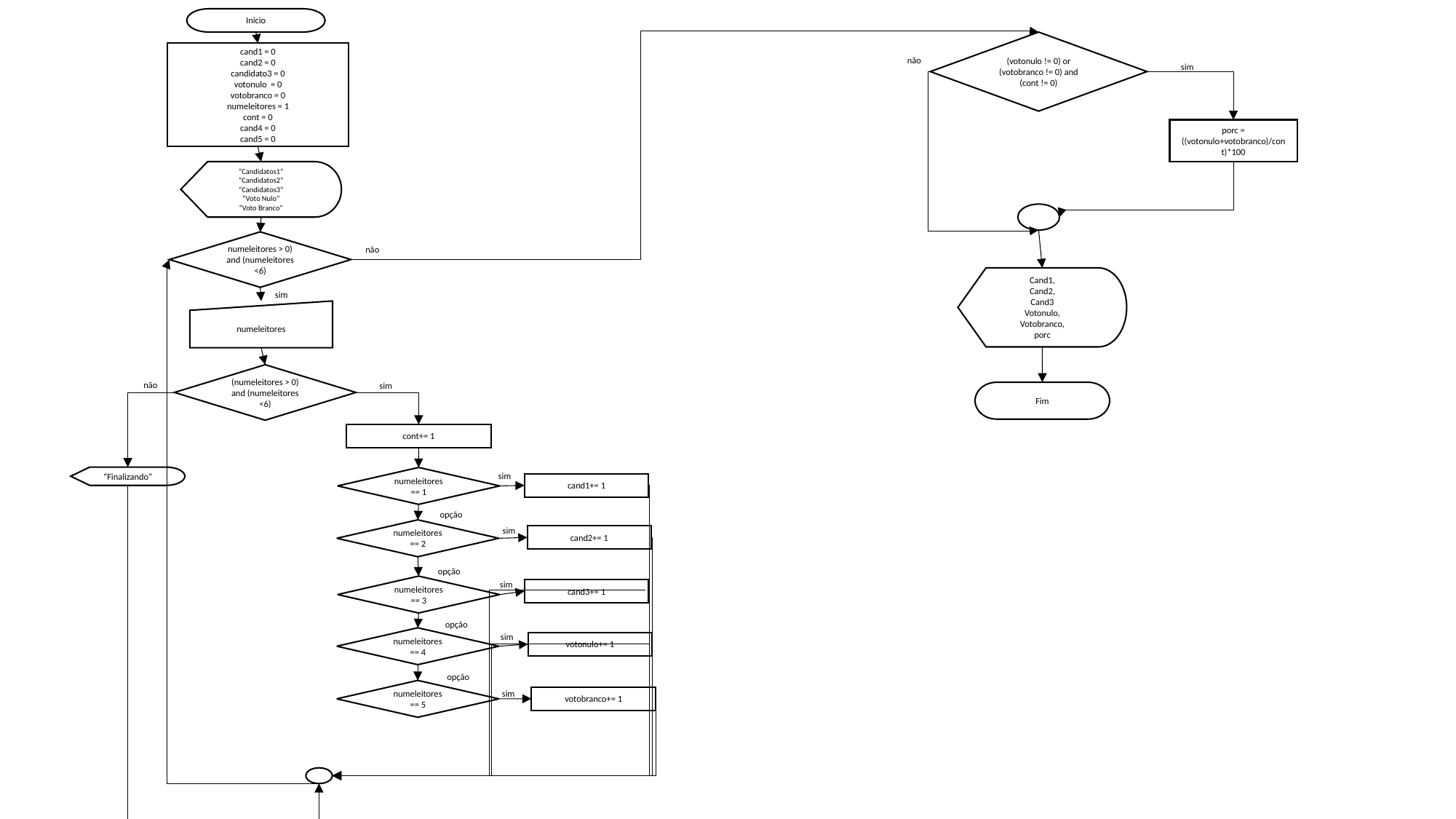

Inicio
(votonulo != 0) or (votobranco != 0) and (cont != 0)
cand1 = 0
cand2 = 0
candidato3 = 0
votonulo  = 0
votobranco = 0
numeleitores = 1
cont = 0
cand4 = 0
cand5 = 0
não
sim
porc = ((votonulo+votobranco)/cont)*100
“Candidatos1”
“Candidatos2”
“Candidatos3”
“Voto Nulo”
“Voto Branco”

numeleitores > 0) and (numeleitores <6)
não
Cand1,
Cand2,
Cand3
Votonulo,
Votobranco,
porc
sim
numeleitores
(numeleitores > 0) and (numeleitores <6)
não
sim
Fim
cont+= 1
sim
“Finalizando”
numeleitores == 1
cand1+= 1
opção
sim
numeleitores == 2
cand2+= 1
opção
sim
numeleitores == 3
cand3+= 1
opção
sim
numeleitores == 4
votonulo+= 1
opção
numeleitores == 5
sim
votobranco+= 1